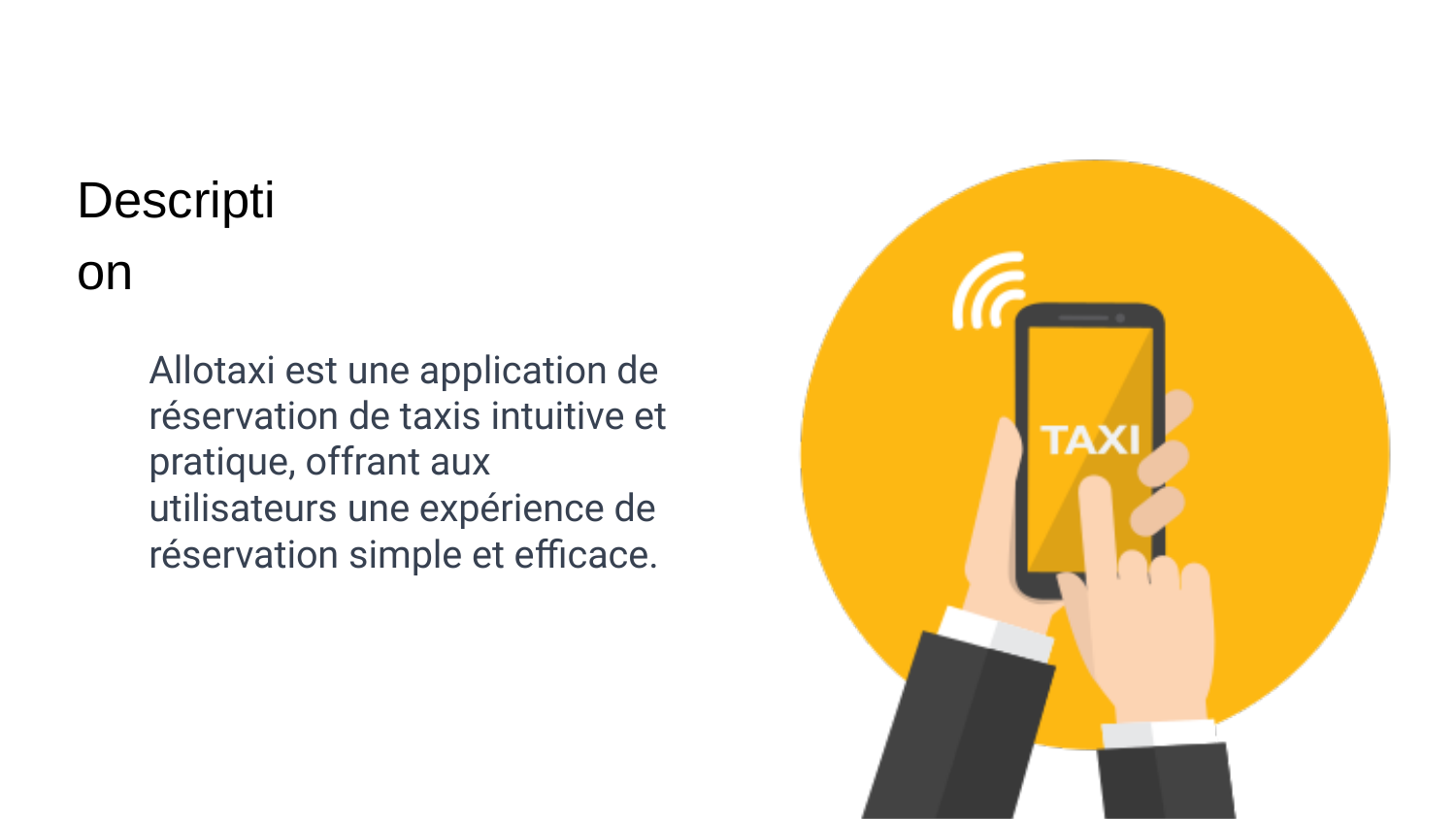

Description

Allotaxi est une application de réservation de taxis intuitive et pratique, offrant aux utilisateurs une expérience de réservation simple et eﬃcace.